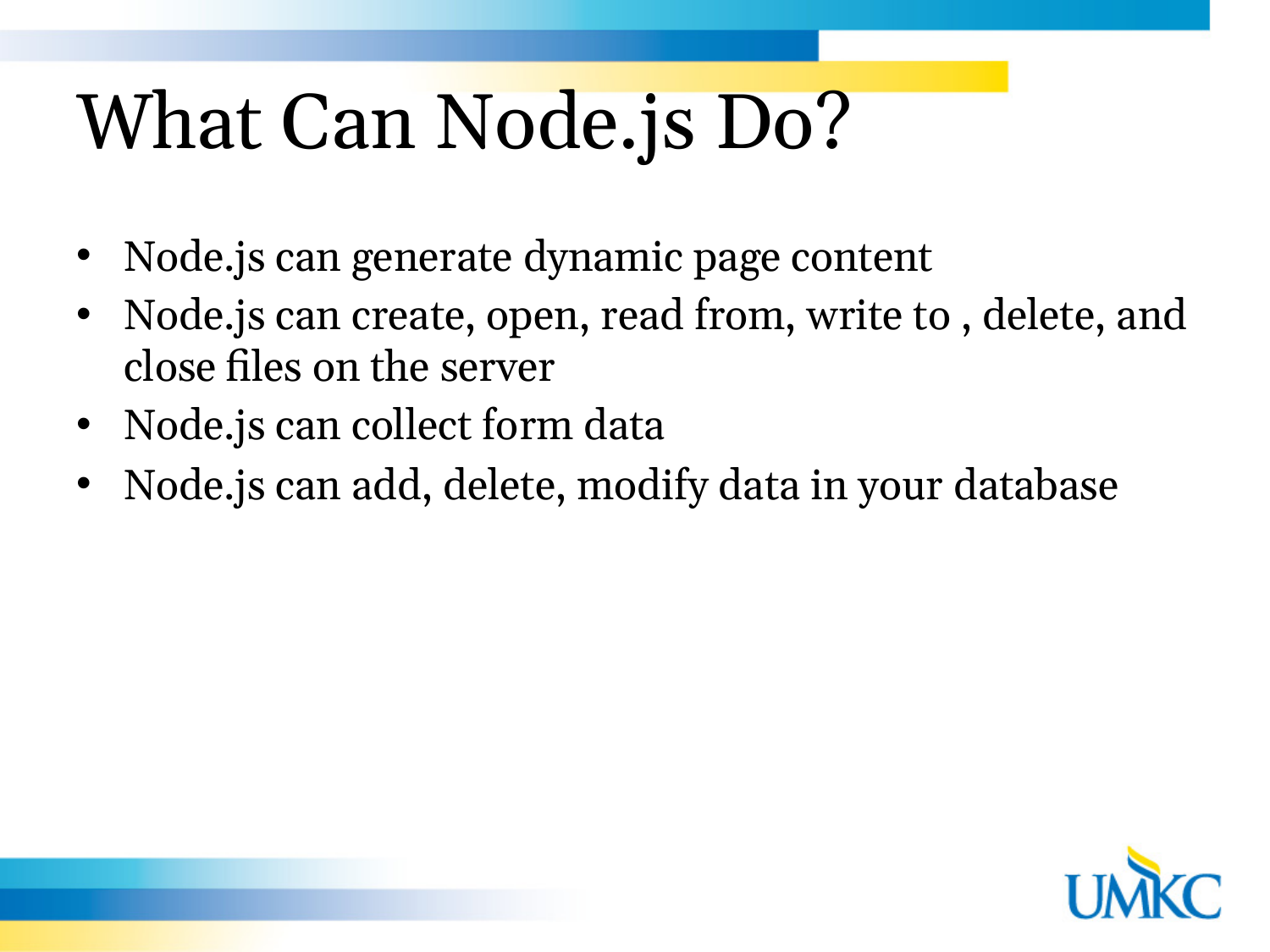

# What Can Node.js Do?
Node.js can generate dynamic page content
Node.js can create, open, read from, write to , delete, and close files on the server
Node.js can collect form data
Node.js can add, delete, modify data in your database